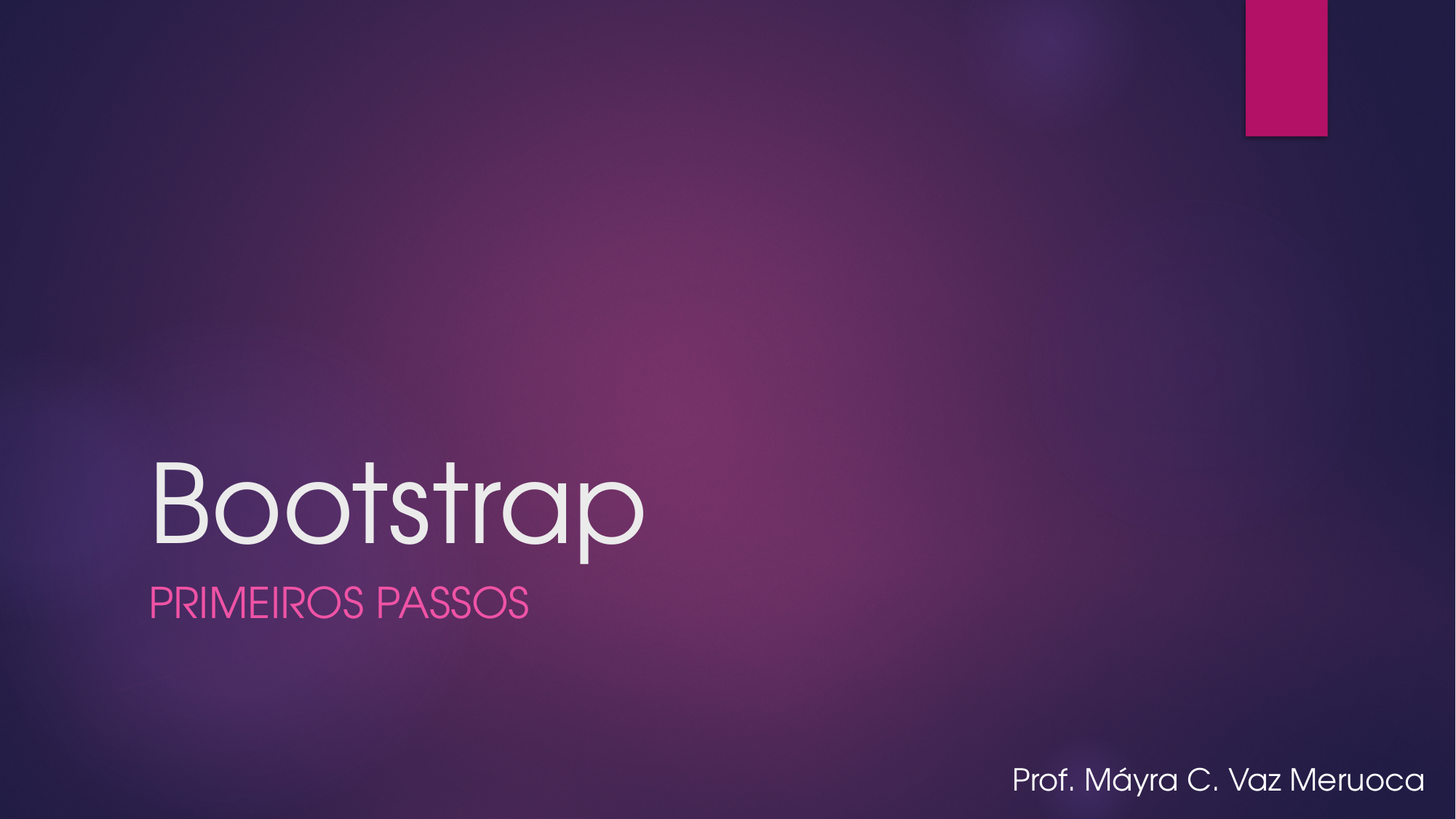

# Bootstrap
Primeiros passos

Prof. Máyra C. Vaz Meruoca